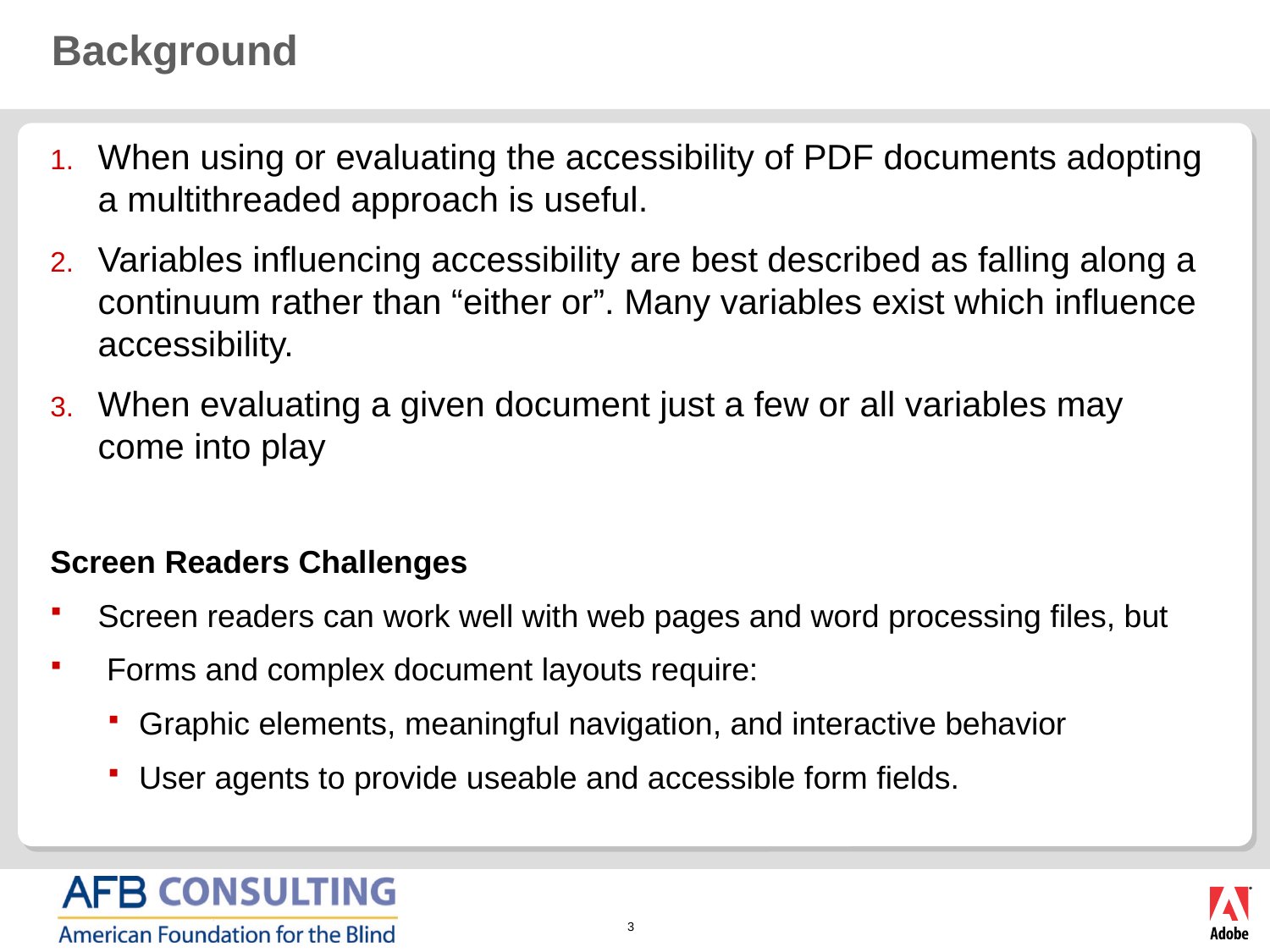

# Background
When using or evaluating the accessibility of PDF documents adopting a multithreaded approach is useful.
Variables influencing accessibility are best described as falling along a continuum rather than “either or”. Many variables exist which influence accessibility.
When evaluating a given document just a few or all variables may come into play

Screen Readers Challenges
Screen readers can work well with web pages and word processing files, but
 Forms and complex document layouts require:
Graphic elements, meaningful navigation, and interactive behavior
User agents to provide useable and accessible form fields.

3